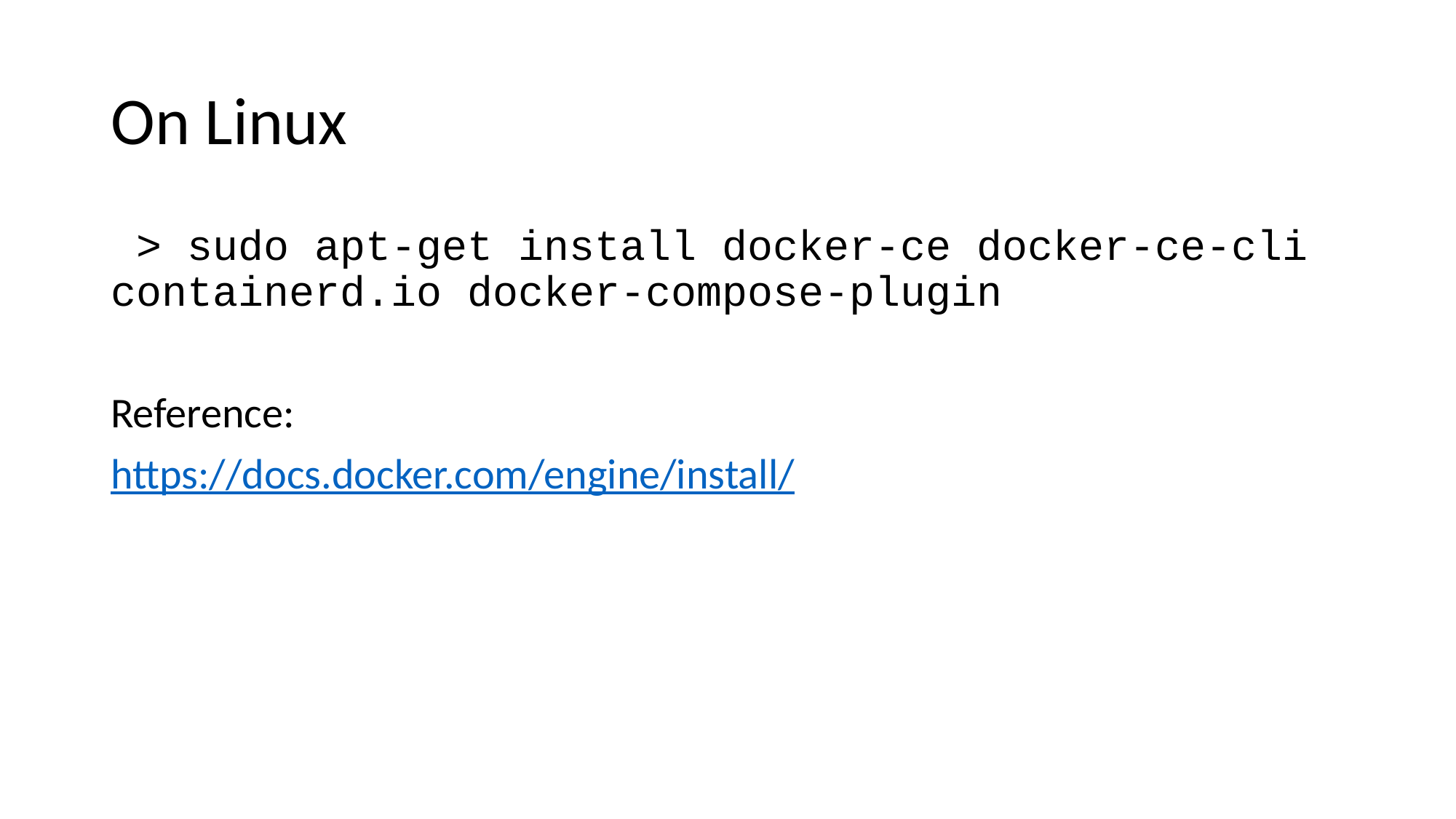

# On Linux
 > sudo apt-get install docker-ce docker-ce-cli containerd.io docker-compose-plugin

Reference:
https://docs.docker.com/engine/install/